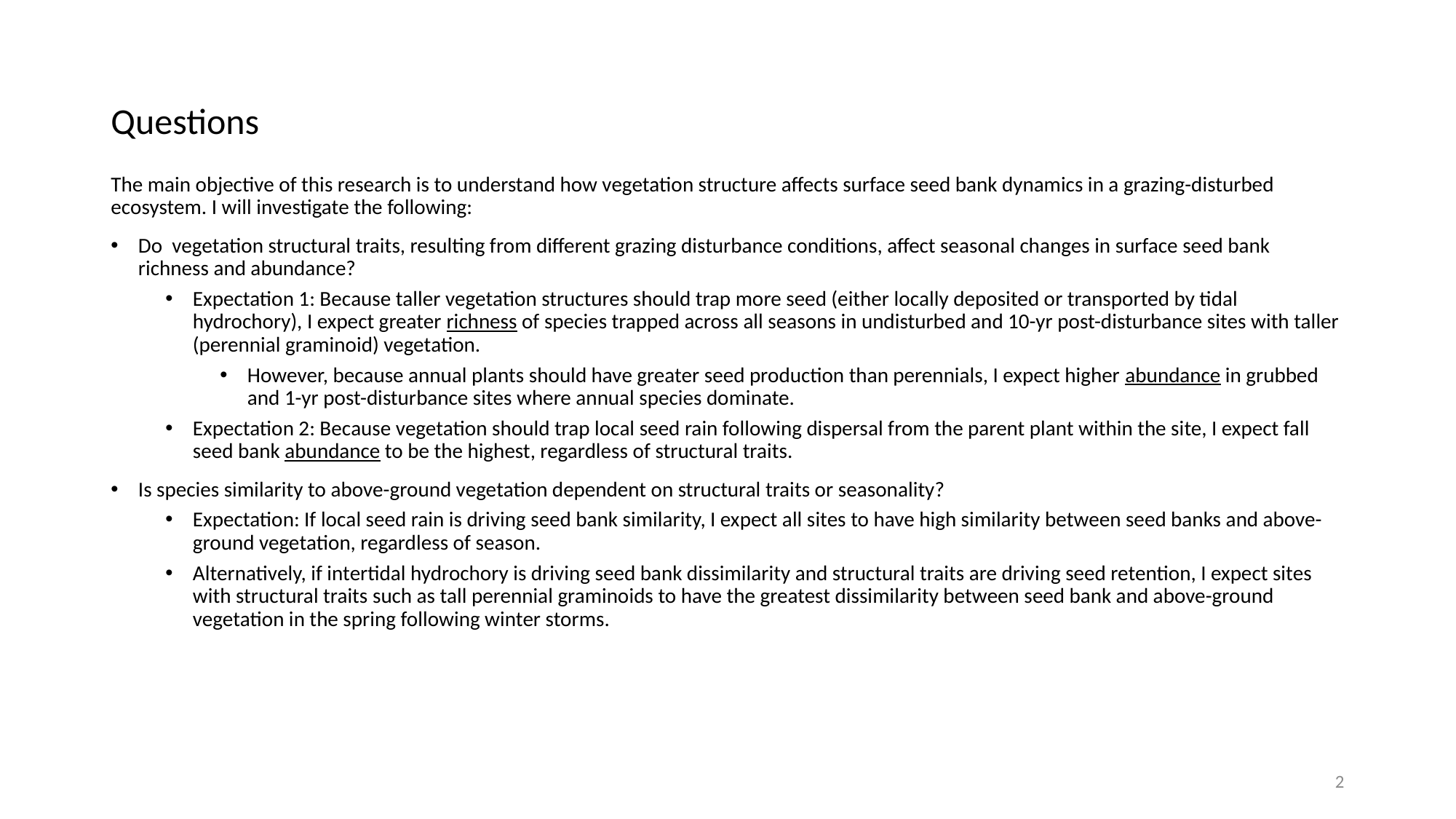

# Questions
The main objective of this research is to understand how vegetation structure affects surface seed bank dynamics in a grazing-disturbed ecosystem. I will investigate the following:
Do  vegetation structural traits, resulting from different grazing disturbance conditions, affect seasonal changes in surface seed bank richness and abundance?
Expectation 1: Because taller vegetation structures should trap more seed (either locally deposited or transported by tidal hydrochory), I expect greater richness of species trapped across all seasons in undisturbed and 10-yr post-disturbance sites with taller (perennial graminoid) vegetation.
However, because annual plants should have greater seed production than perennials, I expect higher abundance in grubbed and 1-yr post-disturbance sites where annual species dominate.
Expectation 2: Because vegetation should trap local seed rain following dispersal from the parent plant within the site, I expect fall seed bank abundance to be the highest, regardless of structural traits.
Is species similarity to above-ground vegetation dependent on structural traits or seasonality?
Expectation: If local seed rain is driving seed bank similarity, I expect all sites to have high similarity between seed banks and above-ground vegetation, regardless of season.
Alternatively, if intertidal hydrochory is driving seed bank dissimilarity and structural traits are driving seed retention, I expect sites with structural traits such as tall perennial graminoids to have the greatest dissimilarity between seed bank and above-ground vegetation in the spring following winter storms.

2